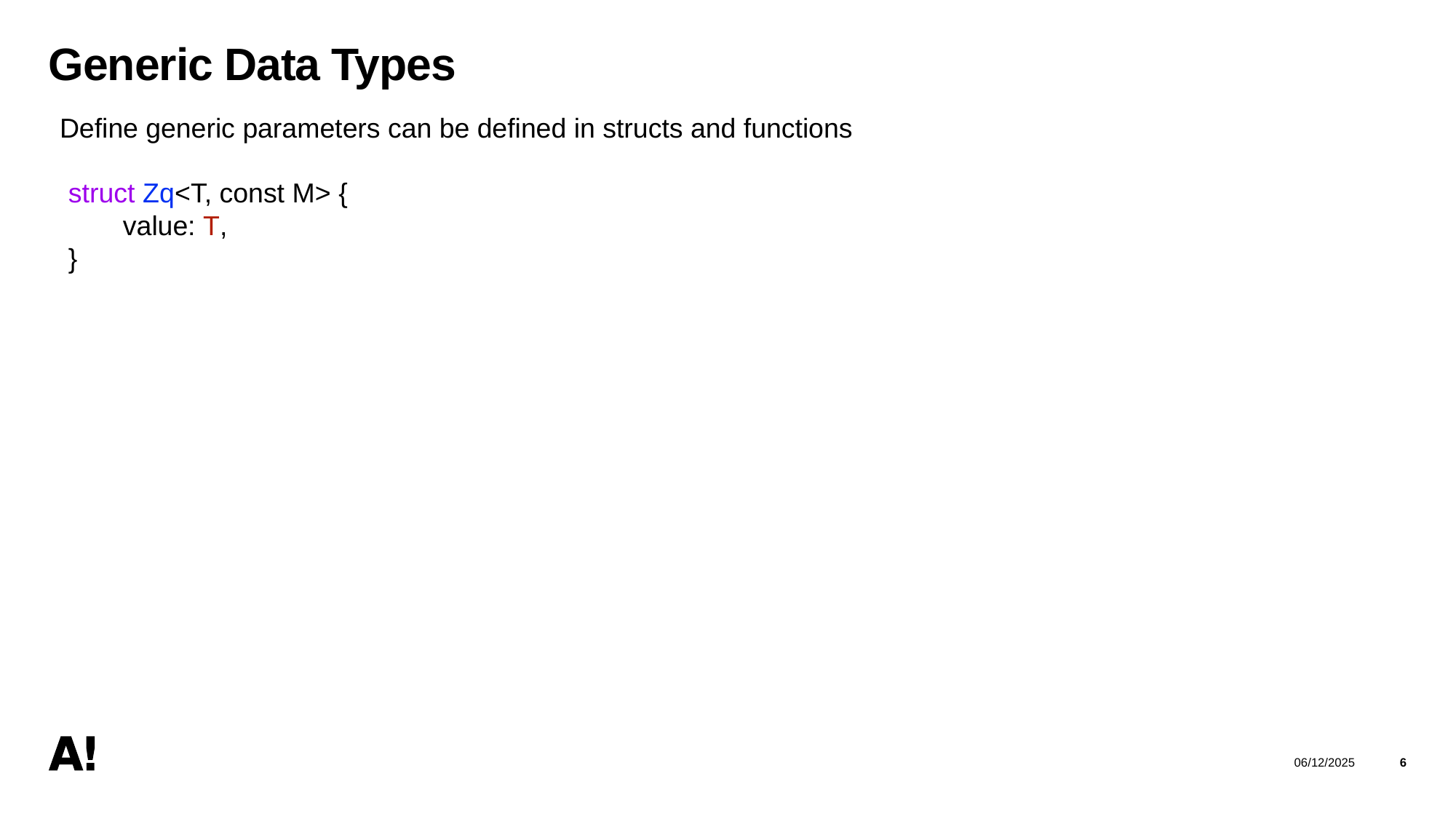

6
06/12/2025
# Generic Data Types
Define generic parameters can be defined in structs and functions
struct Zq<T, const M> {
  value: T,
}